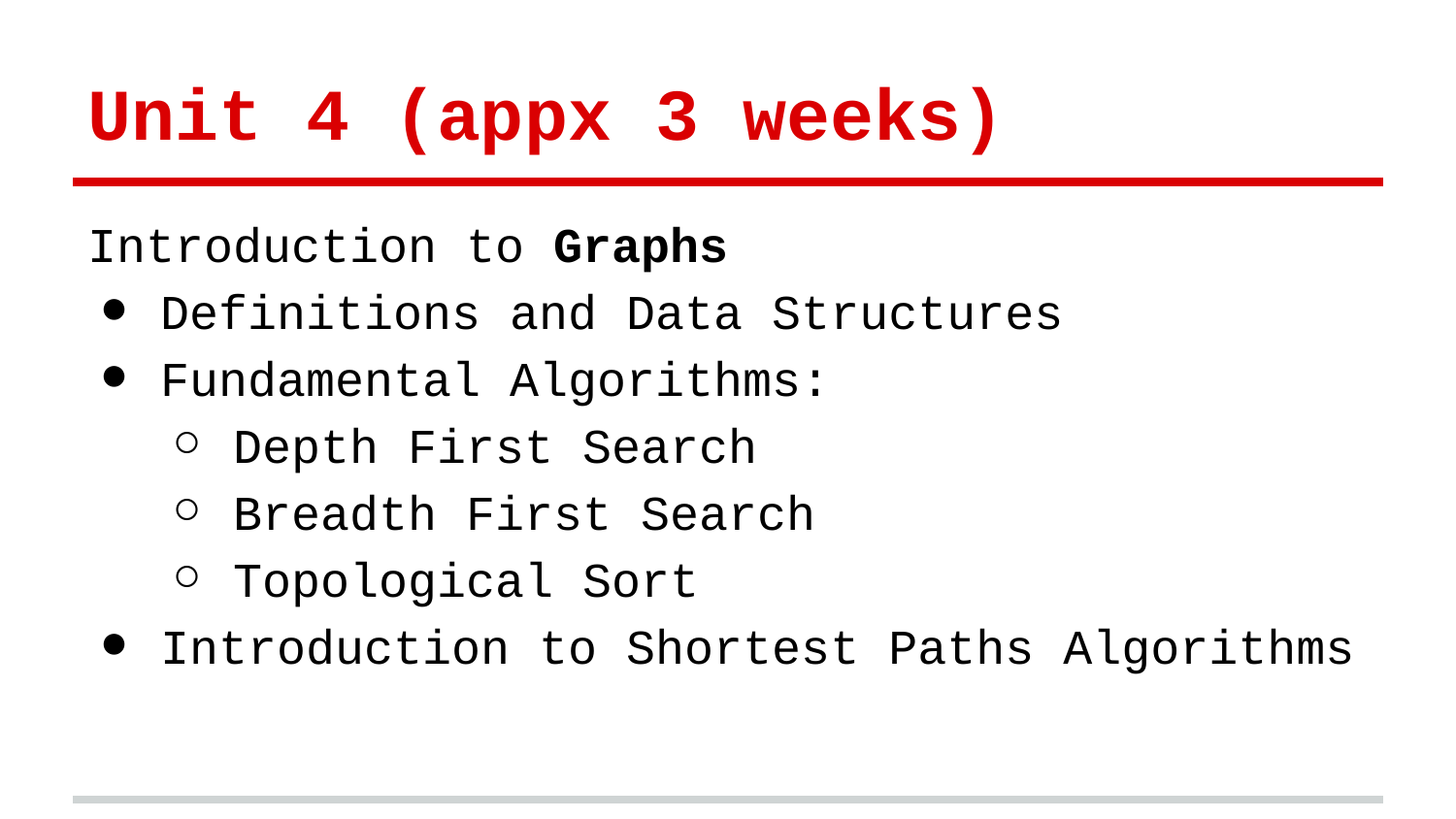

# Unit 4 (appx 3 weeks)
Introduction to Graphs
Definitions and Data Structures
Fundamental Algorithms:
Depth First Search
Breadth First Search
Topological Sort
Introduction to Shortest Paths Algorithms